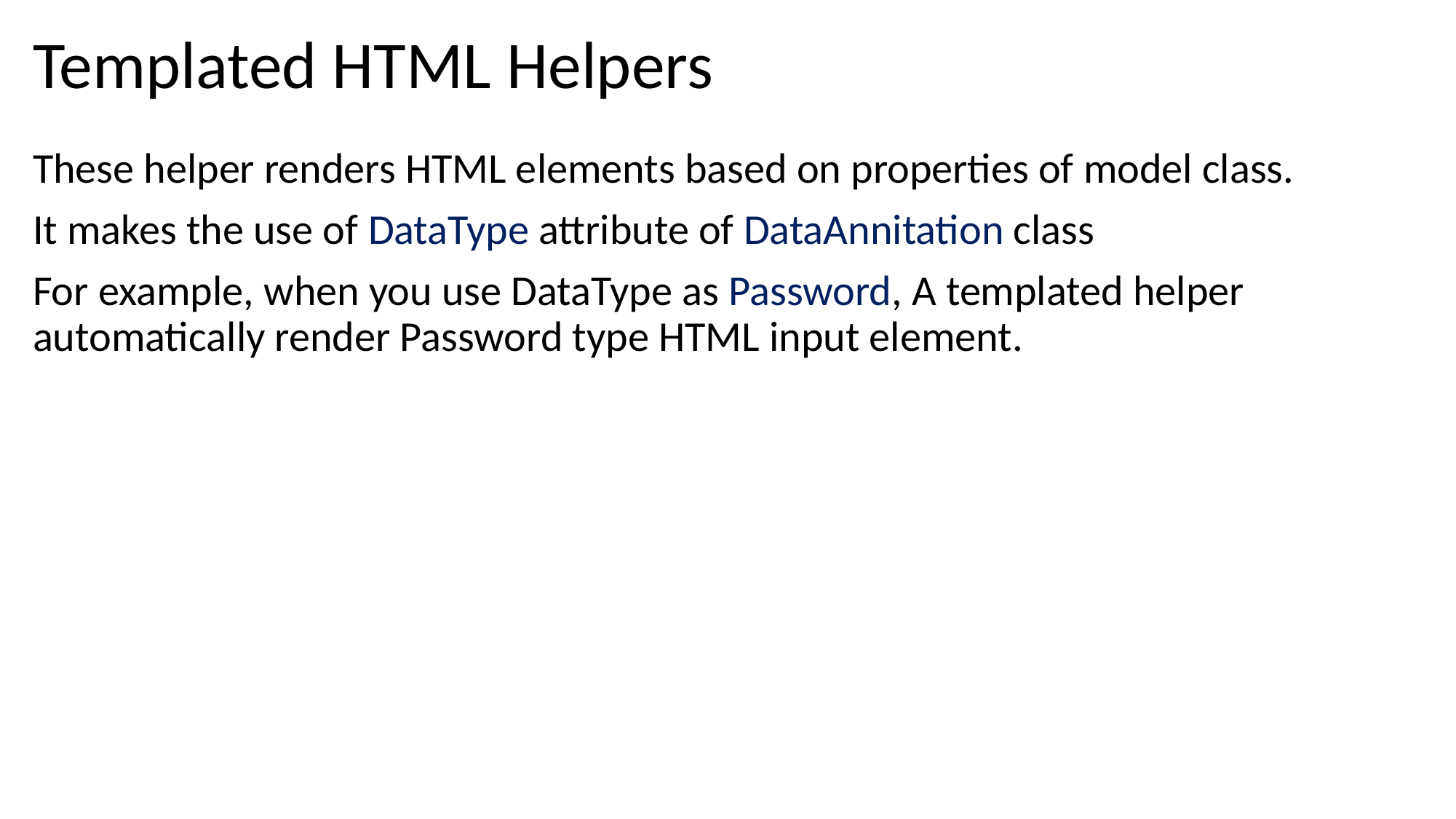

# Templated HTML Helpers
These helper renders HTML elements based on properties of model class.
It makes the use of DataType attribute of DataAnnitation class
For example, when you use DataType as Password, A templated helper automatically render Password type HTML input element.